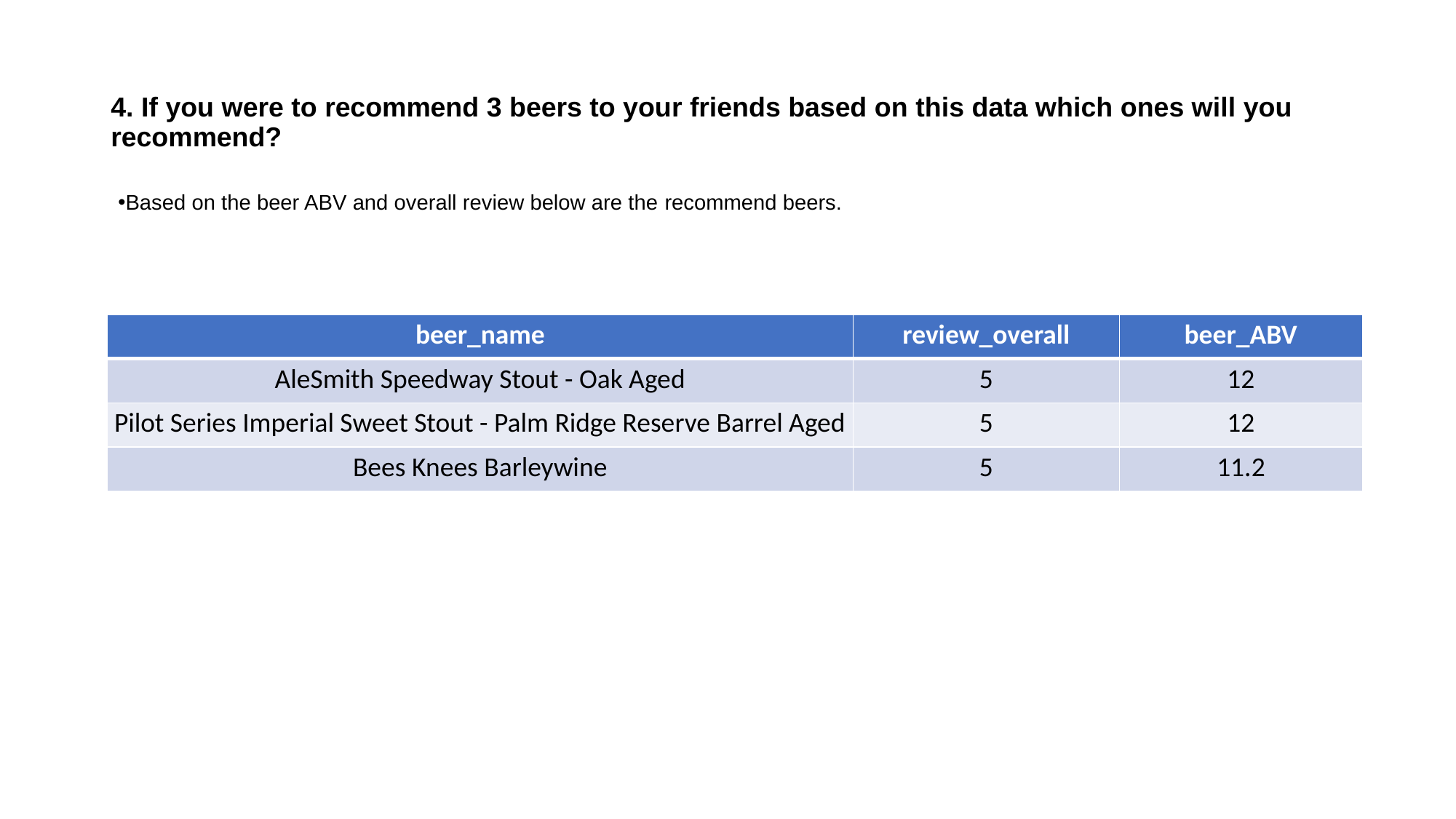

# 4. If you were to recommend 3 beers to your friends based on this data which ones will you recommend?
Based on the beer ABV and overall review below are the recommend beers.
| beer\_name | review\_overall | beer\_ABV |
| --- | --- | --- |
| AleSmith Speedway Stout - Oak Aged | 5 | 12 |
| Pilot Series Imperial Sweet Stout - Palm Ridge Reserve Barrel Aged | 5 | 12 |
| Bees Knees Barleywine | 5 | 11.2 |